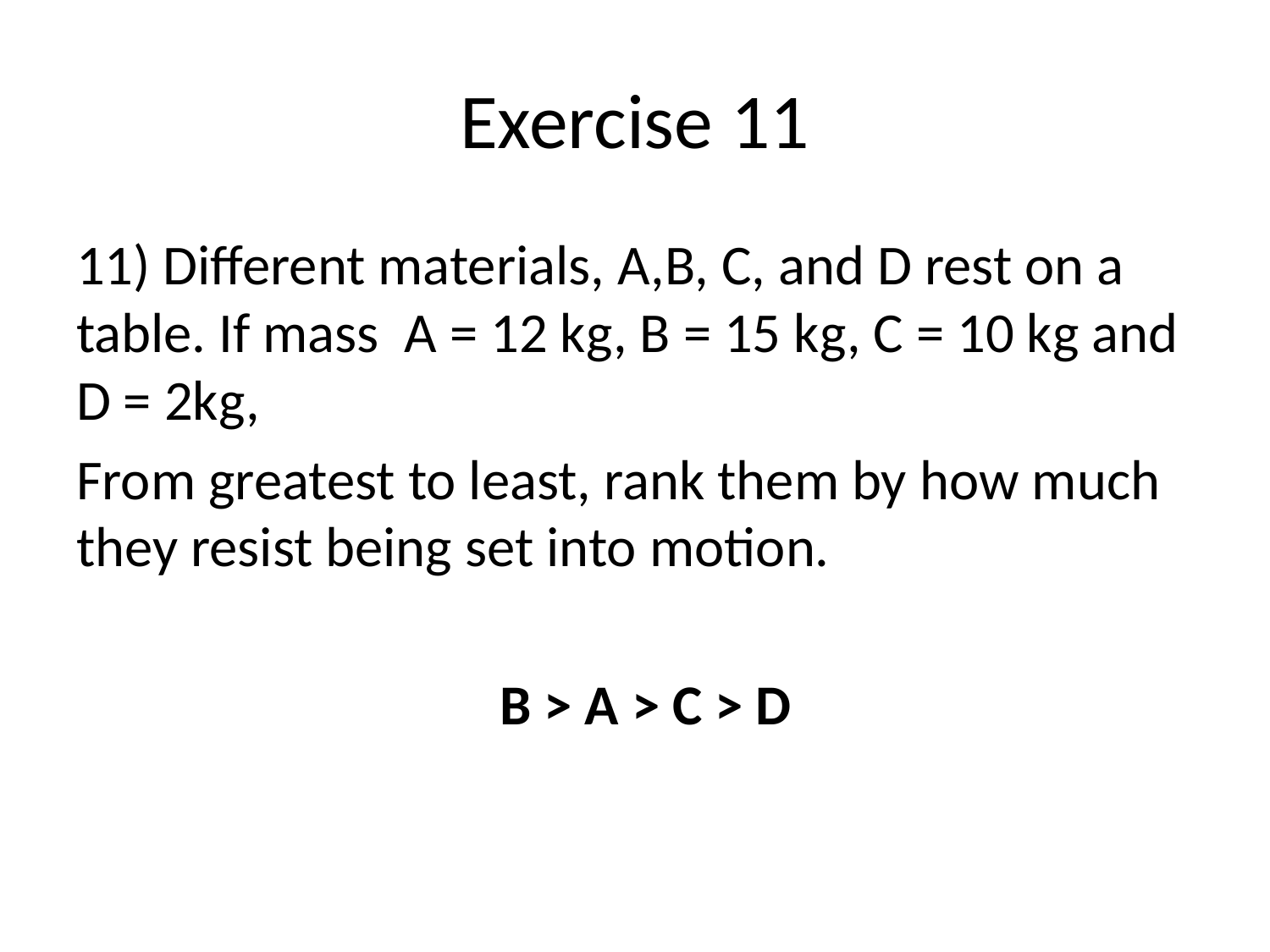

# Exercise 11
11) Different materials, A,B, C, and D rest on a table. If mass  A = 12 kg, B = 15 kg, C = 10 kg and D = 2kg,
From greatest to least, rank them by how much they resist being set into motion.

B > A > C > D